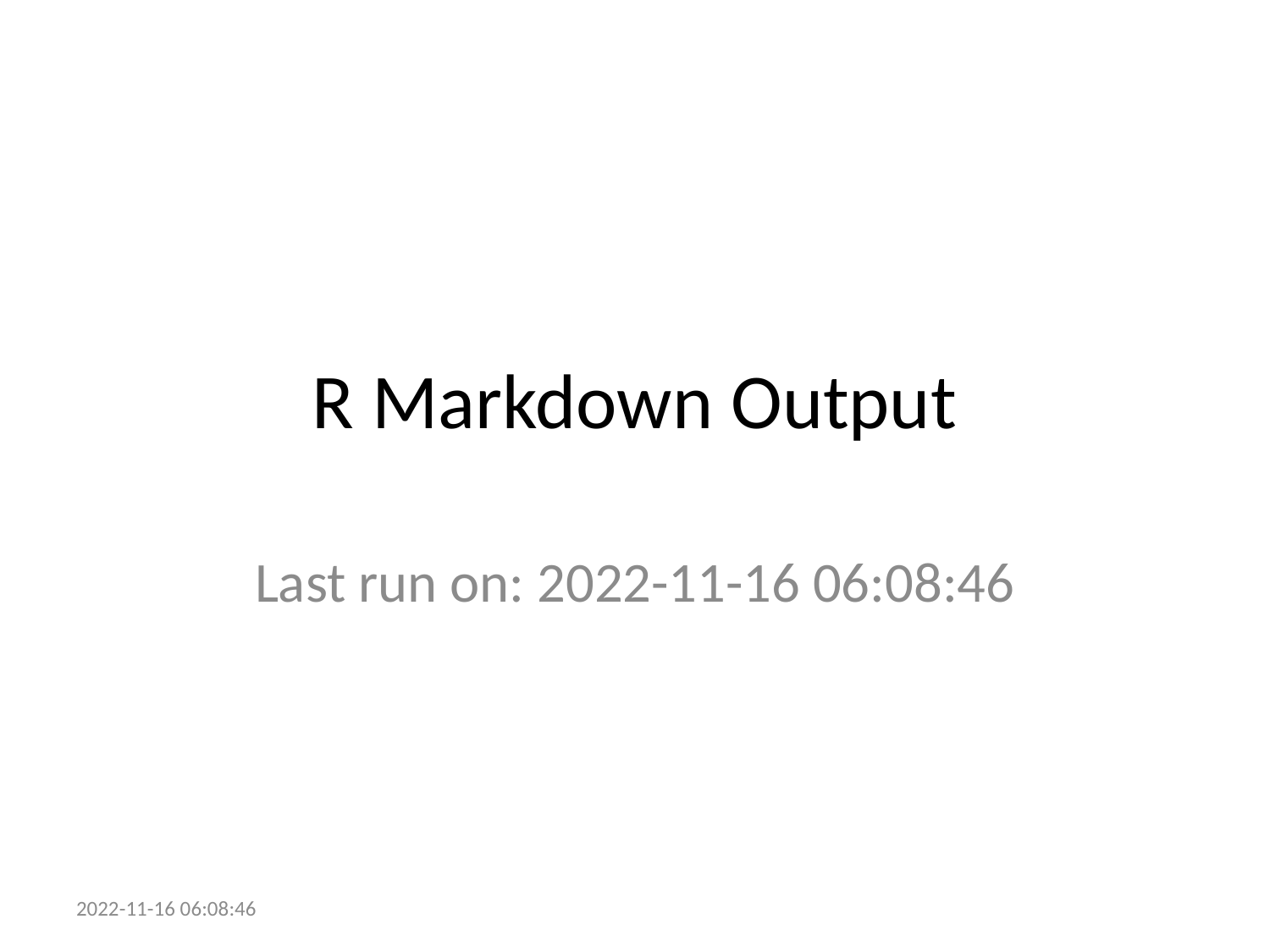

# R Markdown Output
Last run on: 2022-11-16 06:08:46
2022-11-16 06:08:46